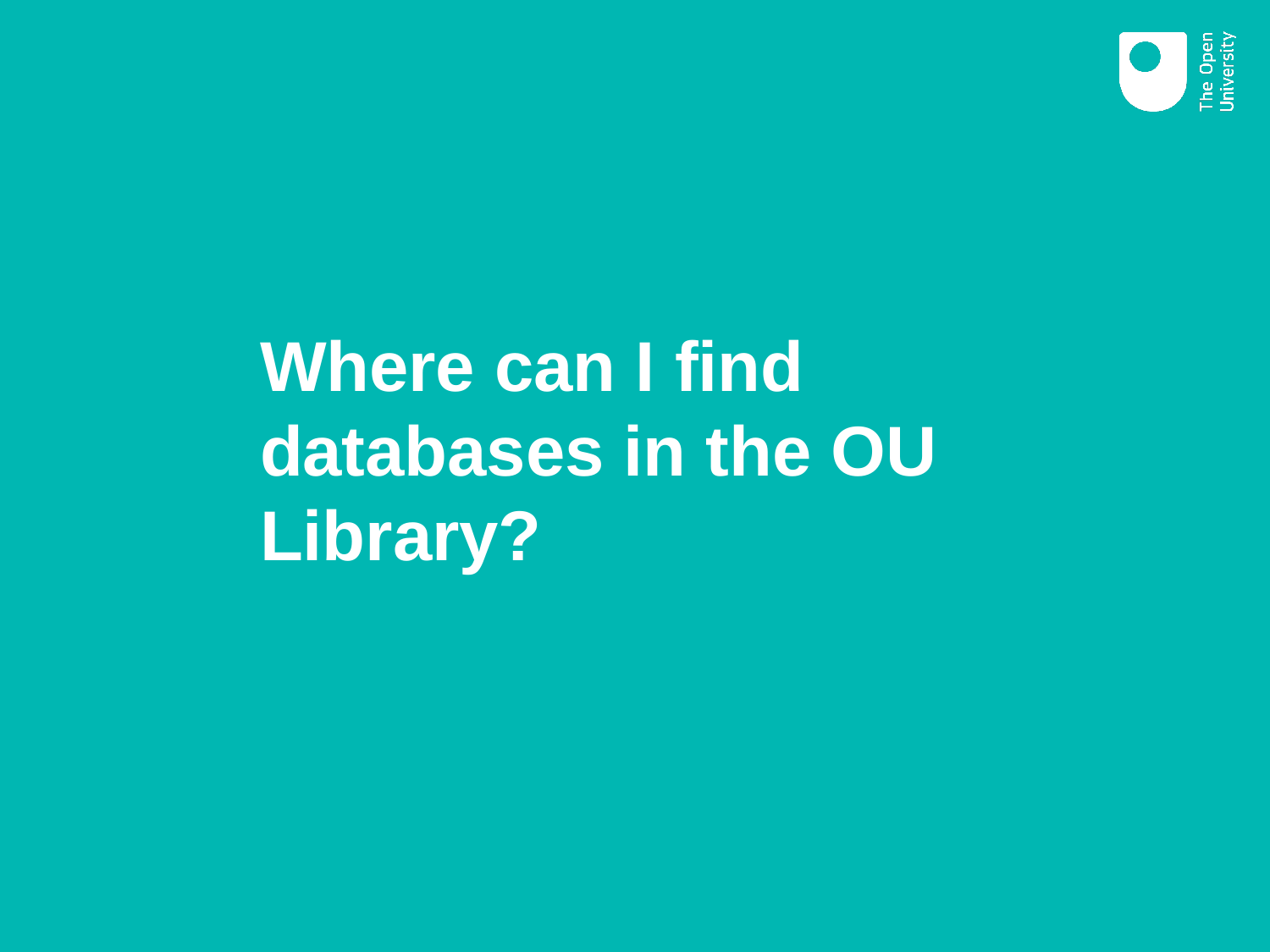

# Where can I find databases in the OU Library?